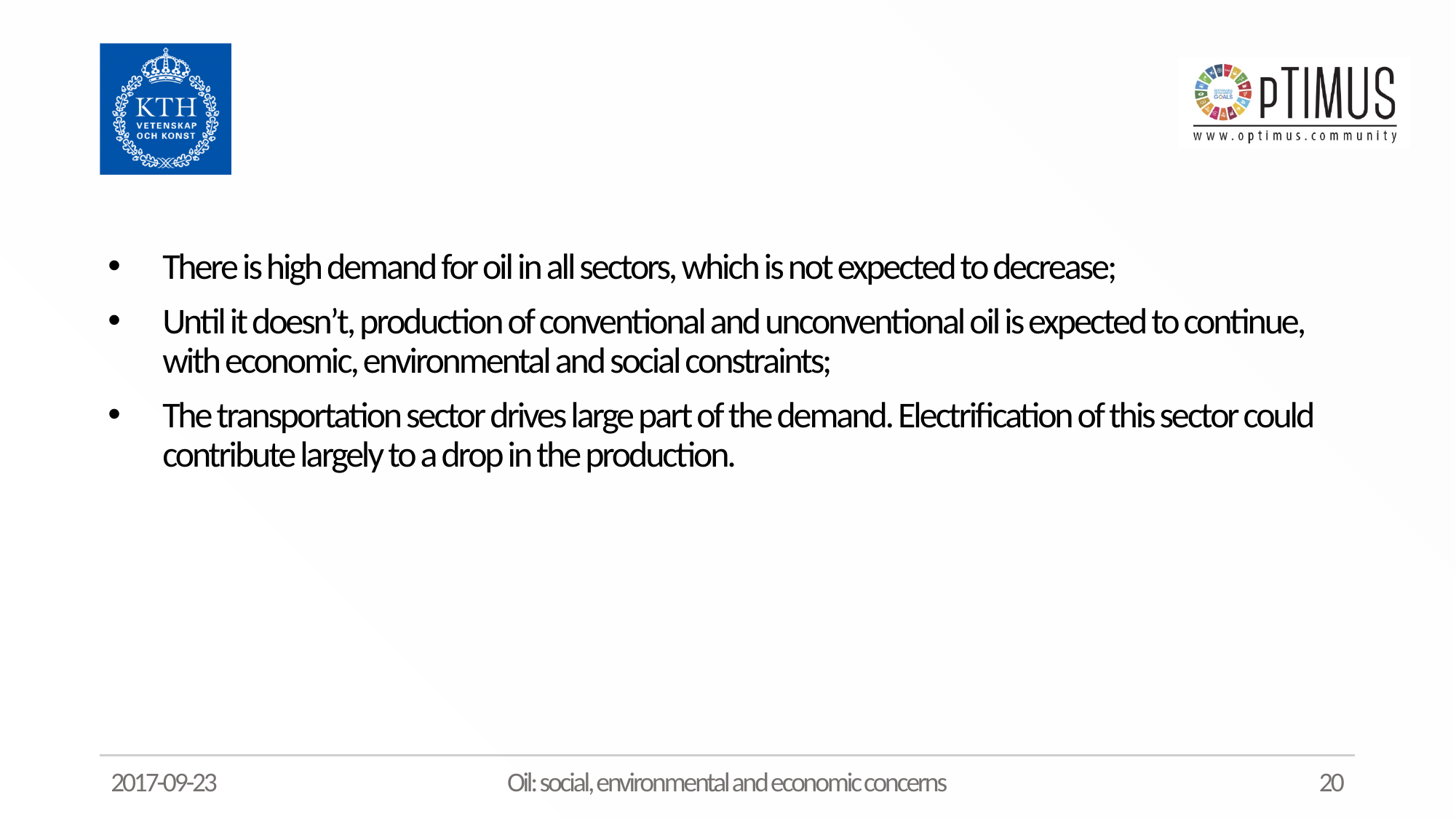

There is high demand for oil in all sectors, which is not expected to decrease;
Until it doesn’t, production of conventional and unconventional oil is expected to continue, with economic, environmental and social constraints;
The transportation sector drives large part of the demand. Electrification of this sector could contribute largely to a drop in the production.
2017-09-23
Oil: social, environmental and economic concerns
20